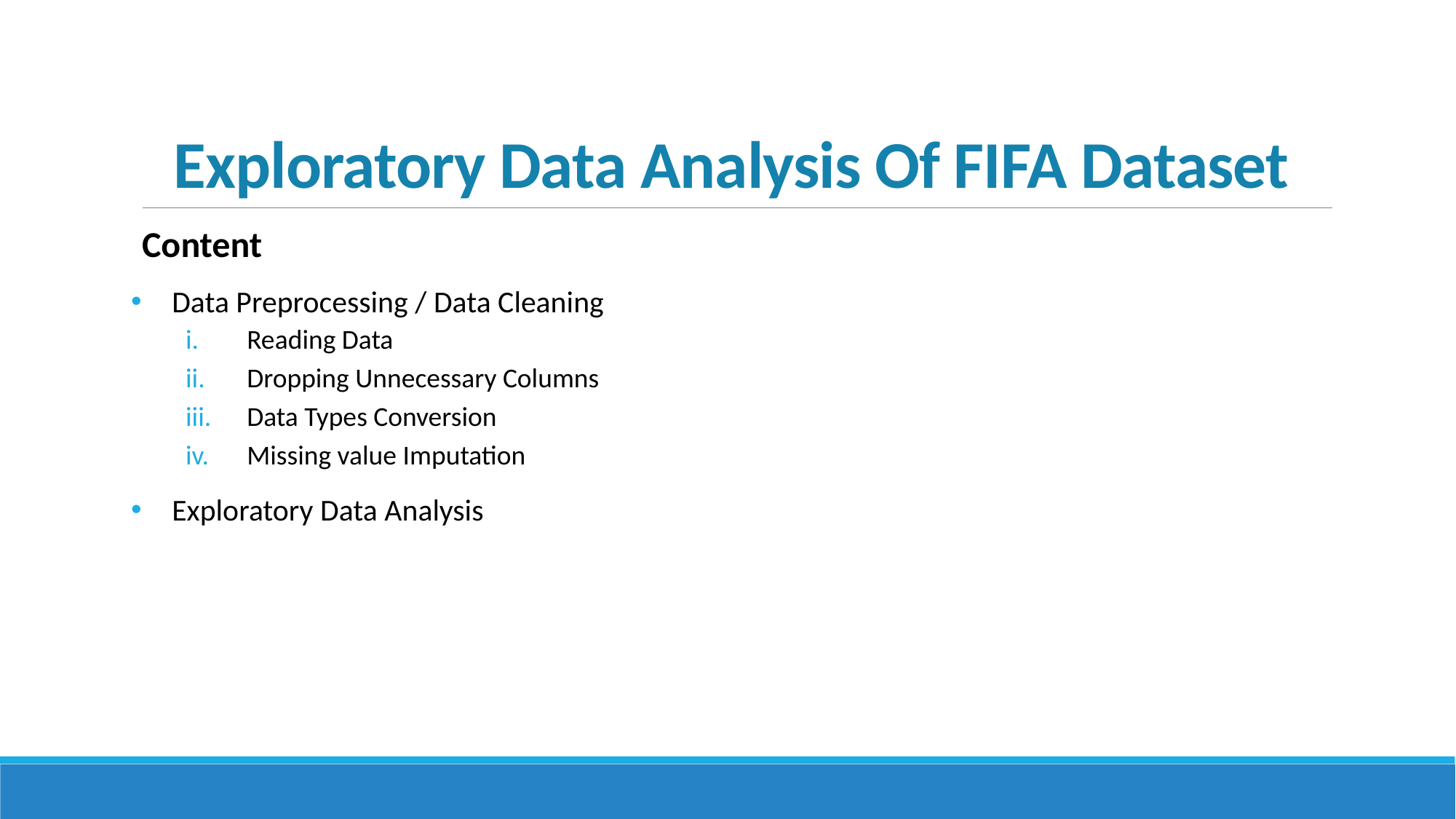

# Exploratory Data Analysis Of FIFA Dataset
Content
Data Preprocessing / Data Cleaning
Reading Data
Dropping Unnecessary Columns
Data Types Conversion
Missing value Imputation
Exploratory Data Analysis